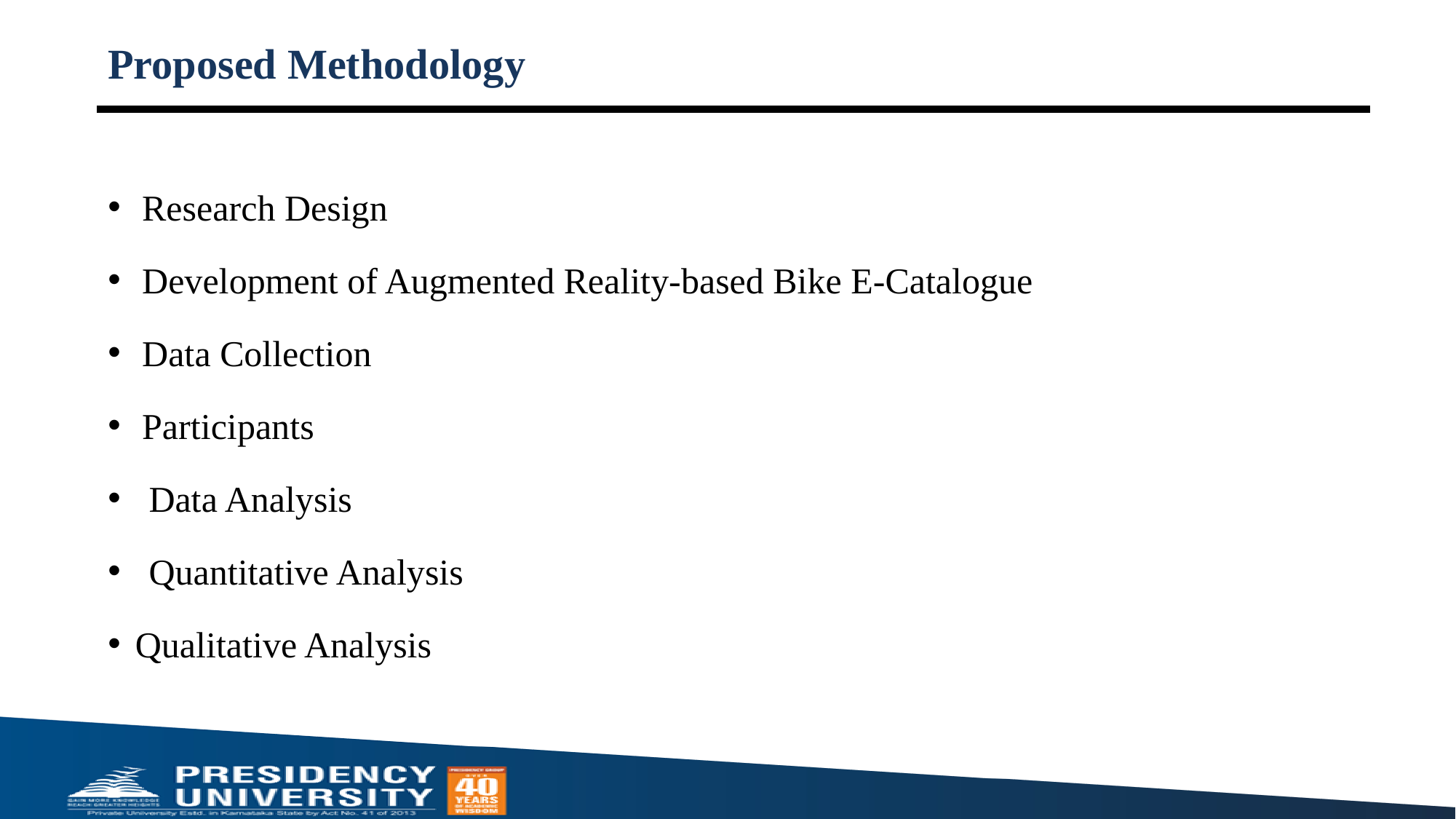

# Proposed Methodology
Research Design
Development of Augmented Reality-based Bike E-Catalogue
Data Collection
Participants
Data Analysis
Quantitative Analysis
Qualitative Analysis